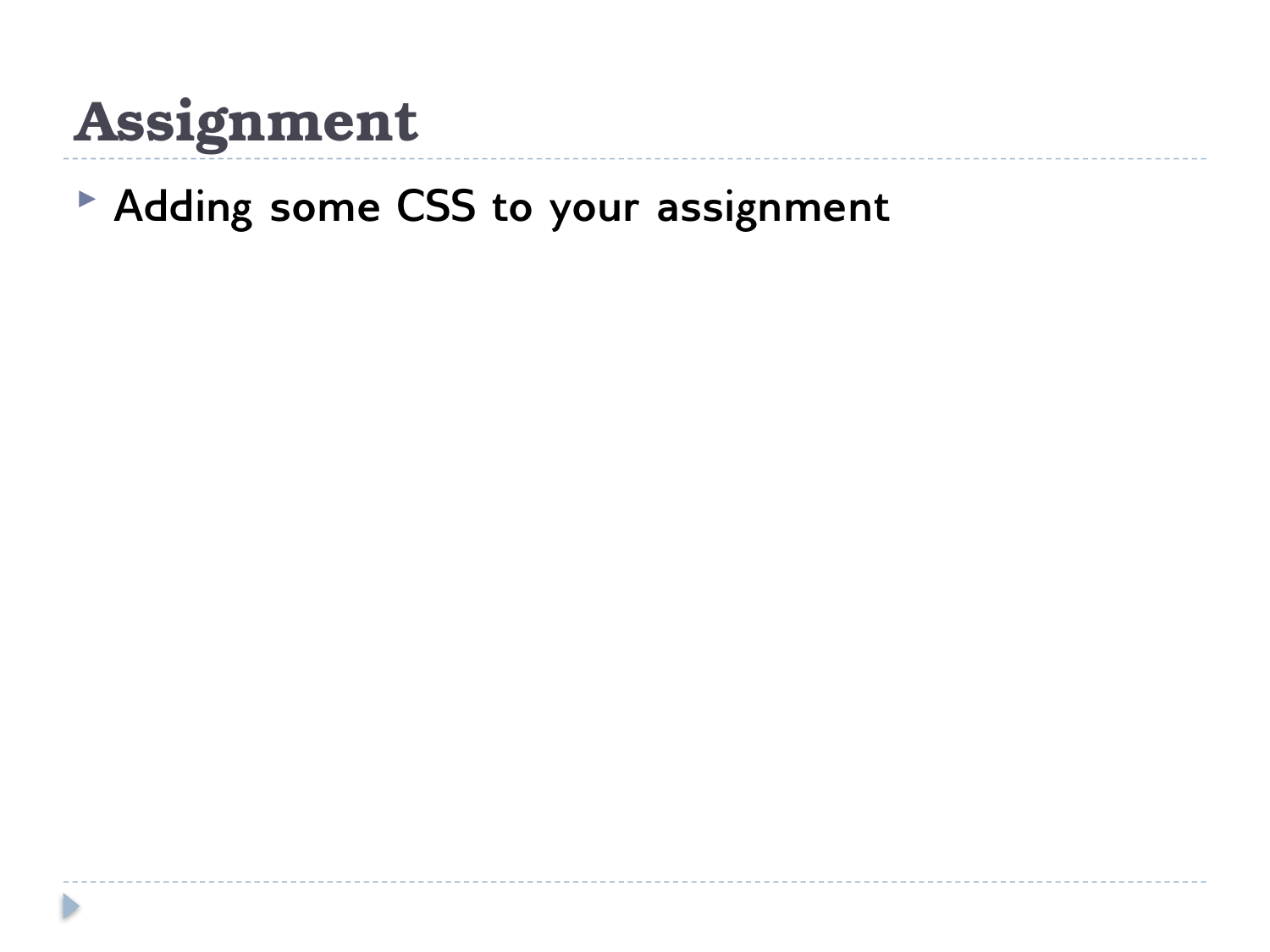

# Assignment
Adding some CSS to your assignment